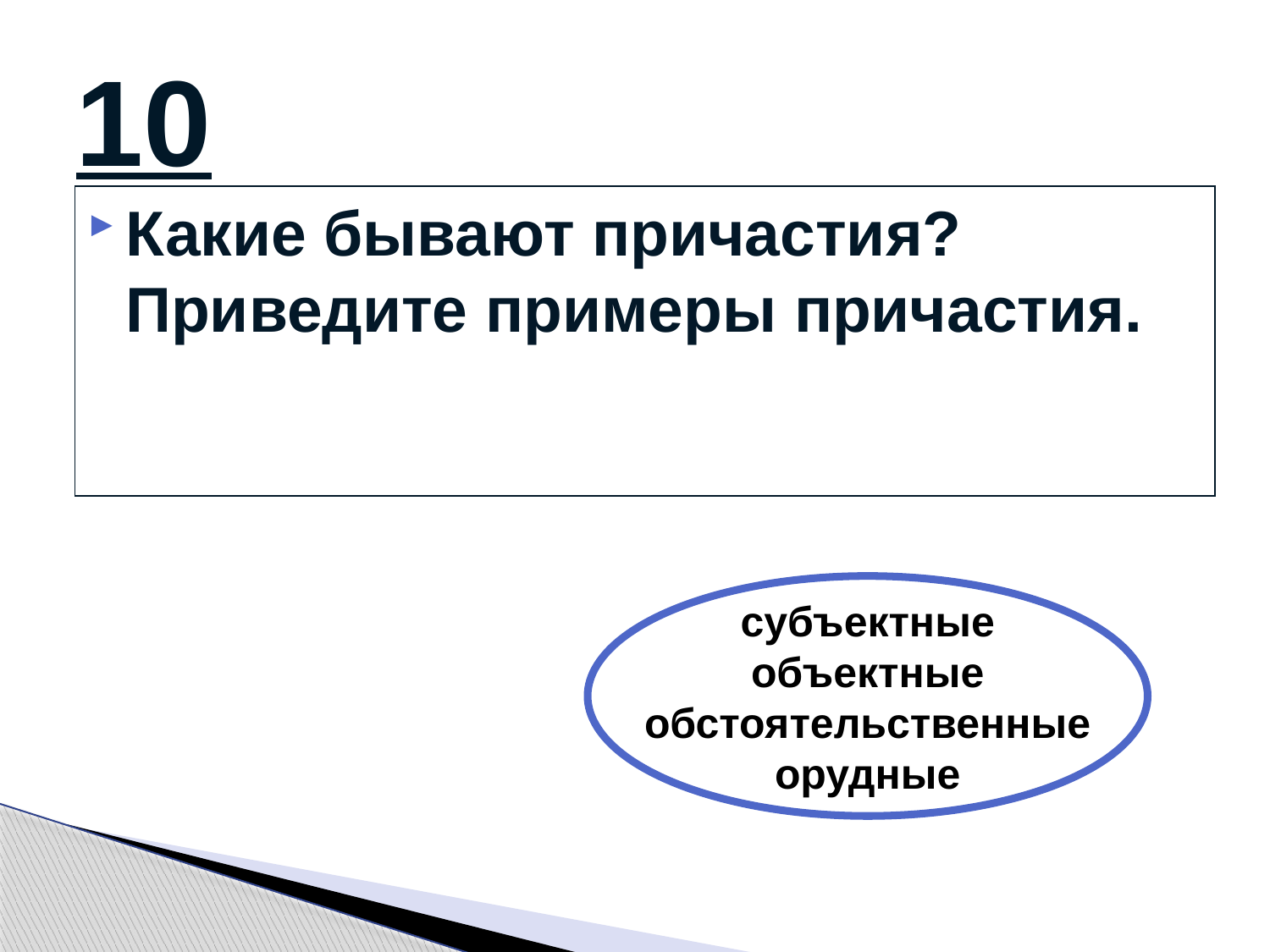

# 10
Какие бывают причастия? Приведите примеры причастия.

субъектные
объектные
обстоятельственные
орудные